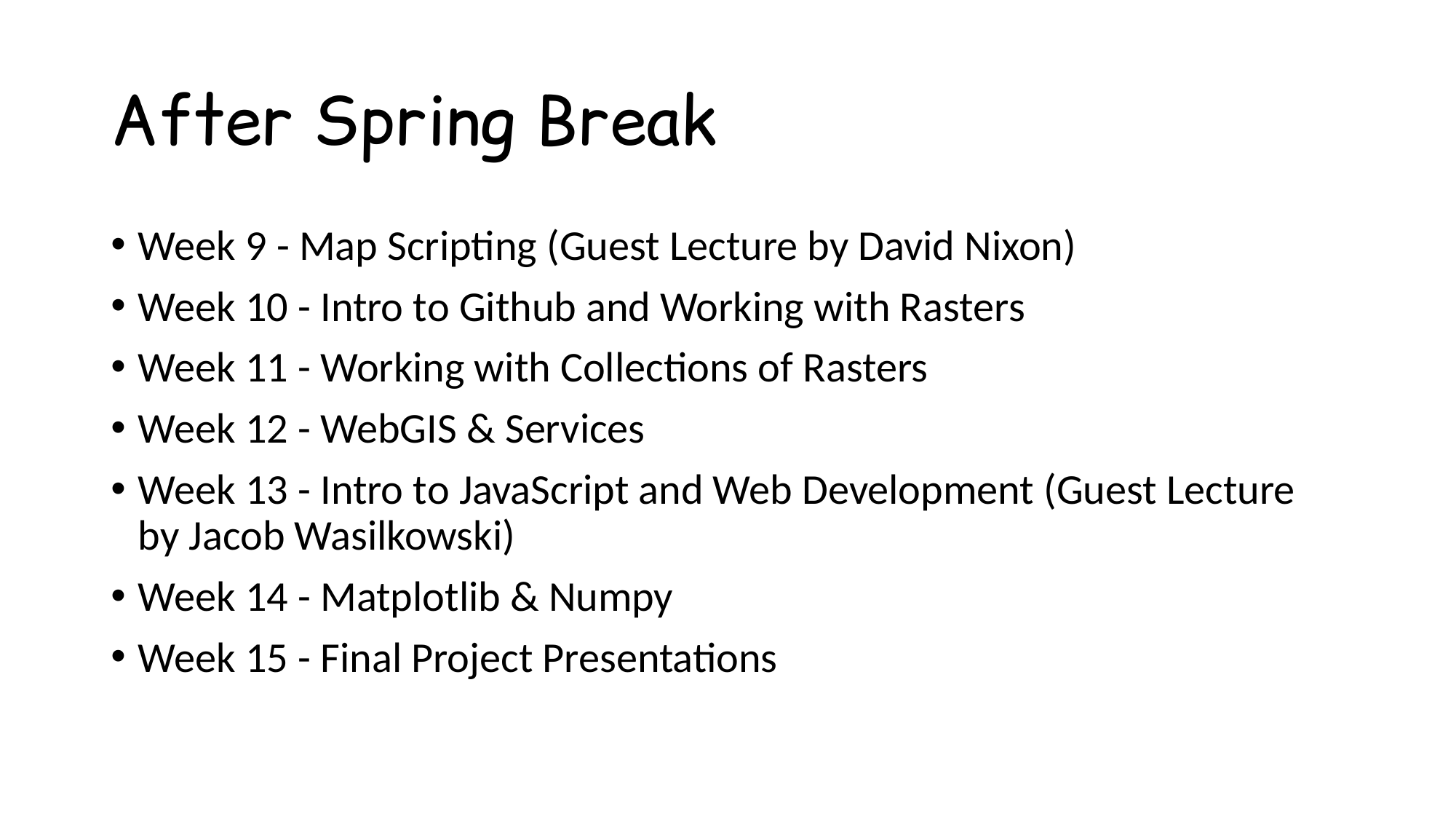

# After Spring Break
Week 9 - Map Scripting (Guest Lecture by David Nixon)
Week 10 - Intro to Github and Working with Rasters
Week 11 - Working with Collections of Rasters
Week 12 - WebGIS & Services
Week 13 - Intro to JavaScript and Web Development (Guest Lecture by Jacob Wasilkowski)
Week 14 - Matplotlib & Numpy
Week 15 - Final Project Presentations